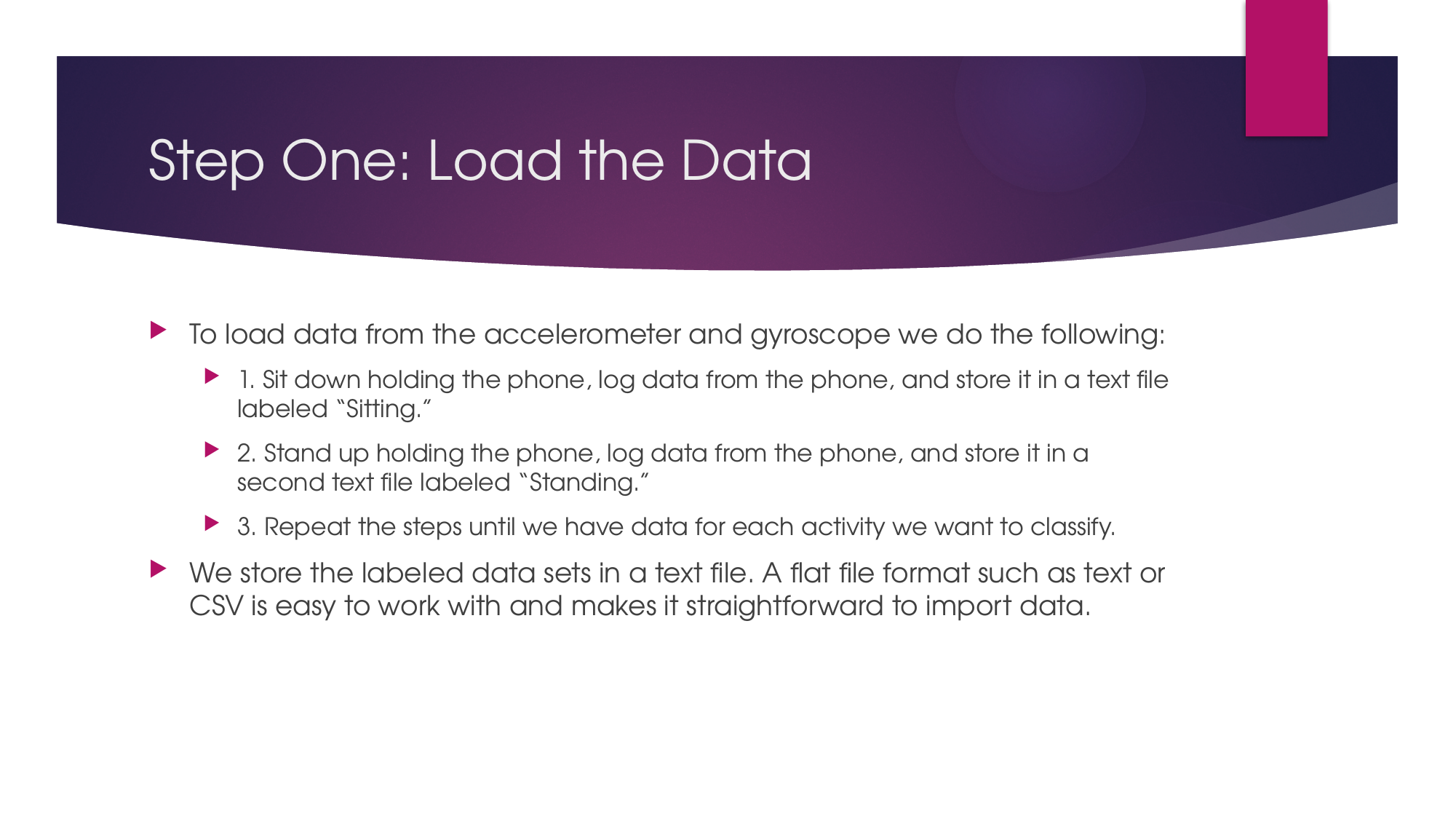

# Step One: Load the Data
To load data from the accelerometer and gyroscope we do the following:
1. Sit down holding the phone, log data from the phone, and store it in a text file labeled “Sitting.”
2. Stand up holding the phone, log data from the phone, and store it in a second text file labeled “Standing.”
3. Repeat the steps until we have data for each activity we want to classify.
We store the labeled data sets in a text file. A flat file format such as text or CSV is easy to work with and makes it straightforward to import data.